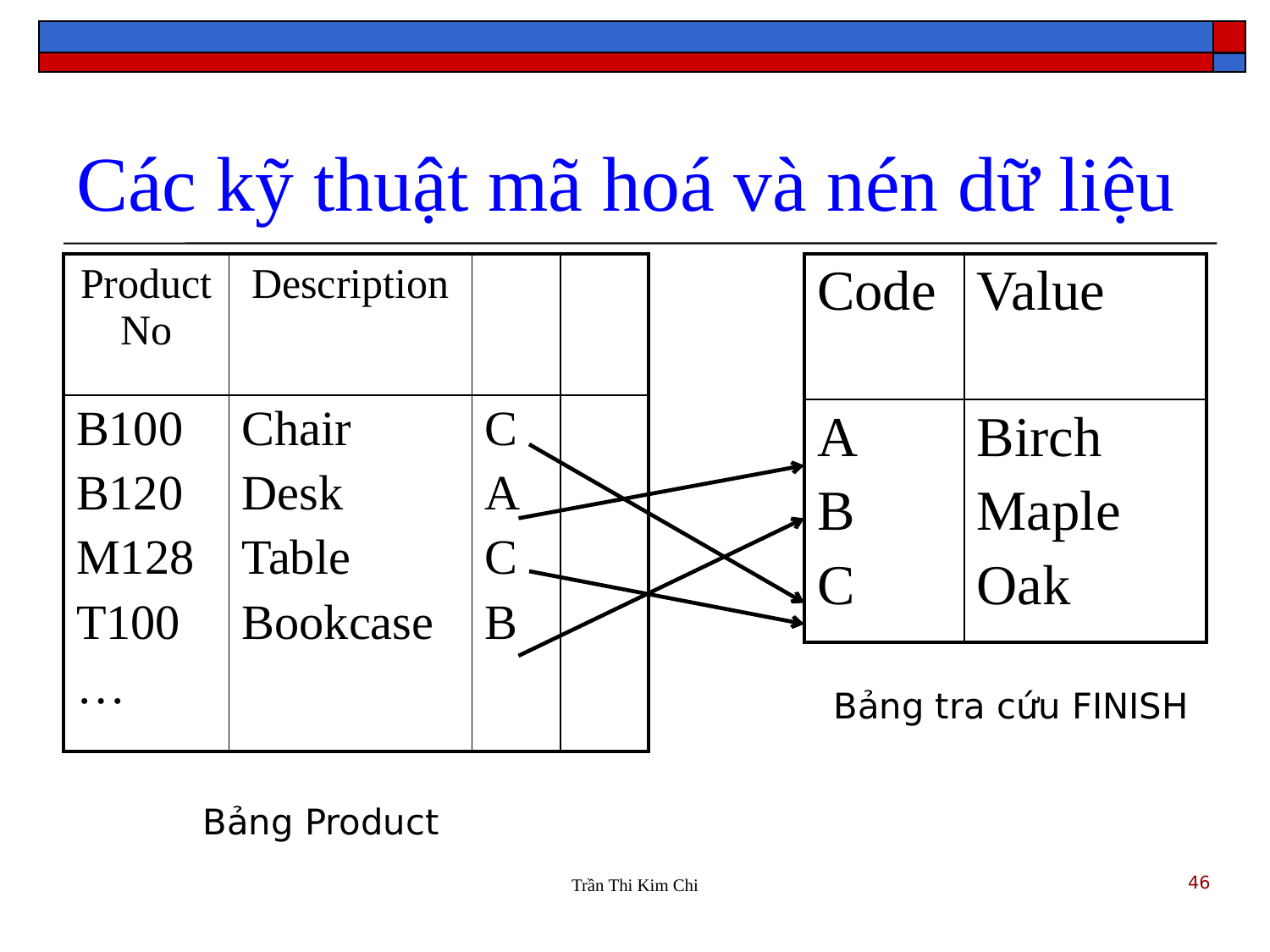

Các kỹ thuật mã hoá và nén dữ liệu
| Product No | Description |  |  |
| --- | --- | --- | --- |
| B100 B120 M128 T100 … | Chair Desk Table Bookcase | C A C B |  |
| Code | Value |
| --- | --- |
| A B C | Birch Maple Oak |

Bảng tra cứu FINISH
Bảng Product
46
Trần Thi Kim Chi